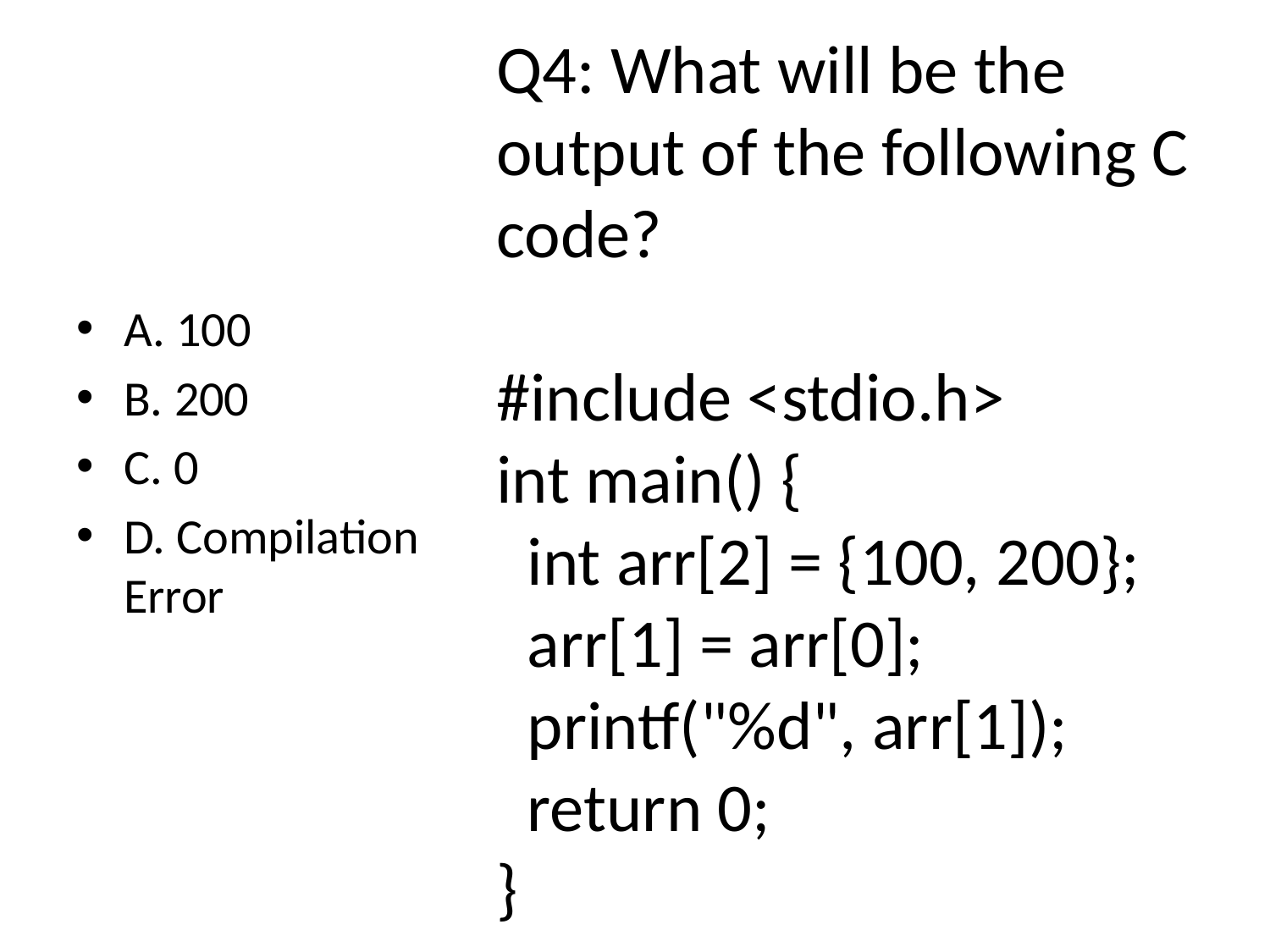

# Q4: What will be the output of the following C code?

#include <stdio.h>
int main() {
  int arr[2] = {100, 200};
  arr[1] = arr[0];
  printf("%d", arr[1]);
  return 0;
}

A. 100
B. 200
C. 0
D. Compilation Error